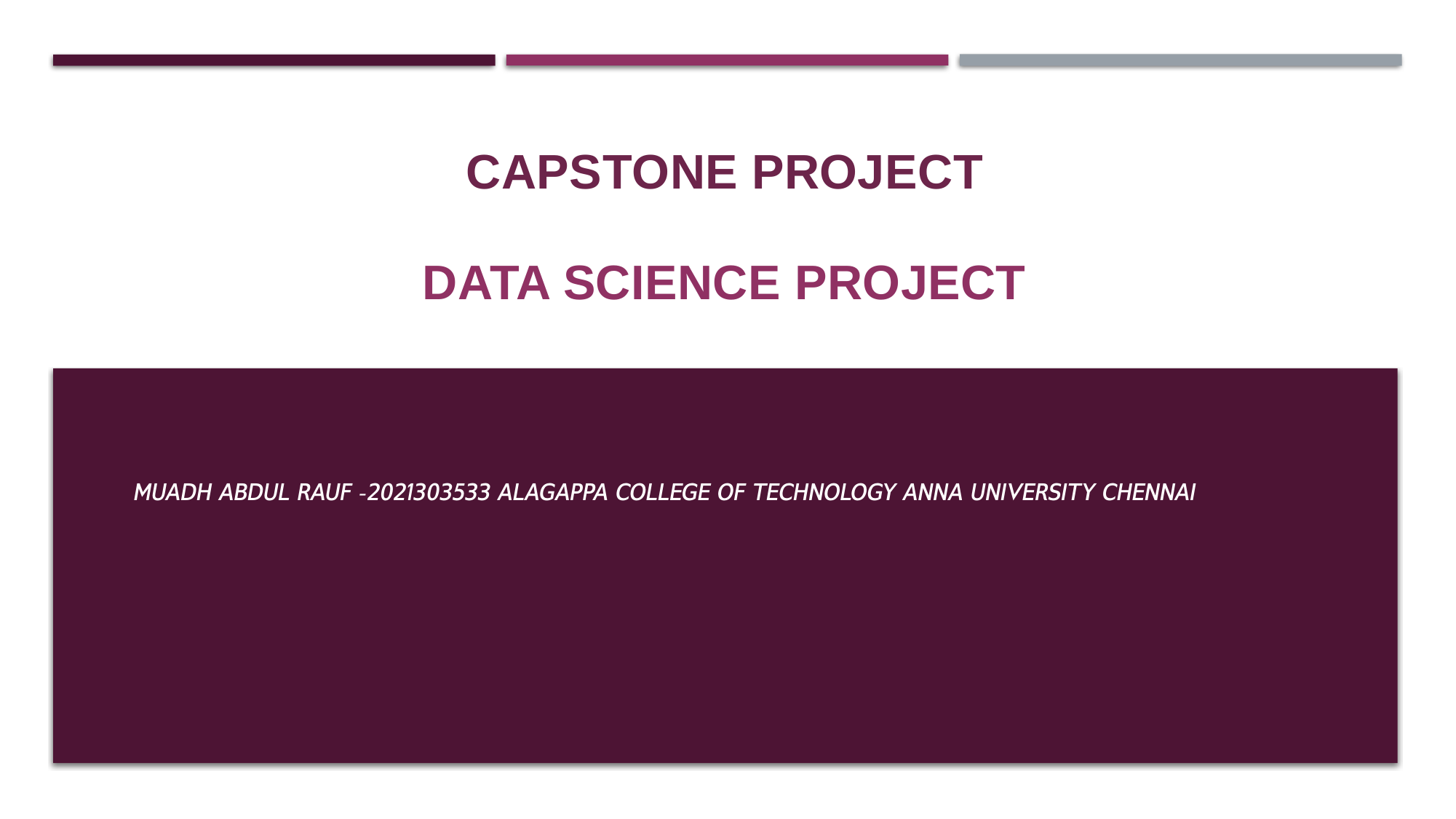

CAPSTONE PROJECT
#
DATA SCIENCE PROJECT

MUADH ABDUL RAUF -2021303533 ALAGAPPA COLLEGE OF TECHNOLOGY ANNA UNIVERSITY CHENNAI